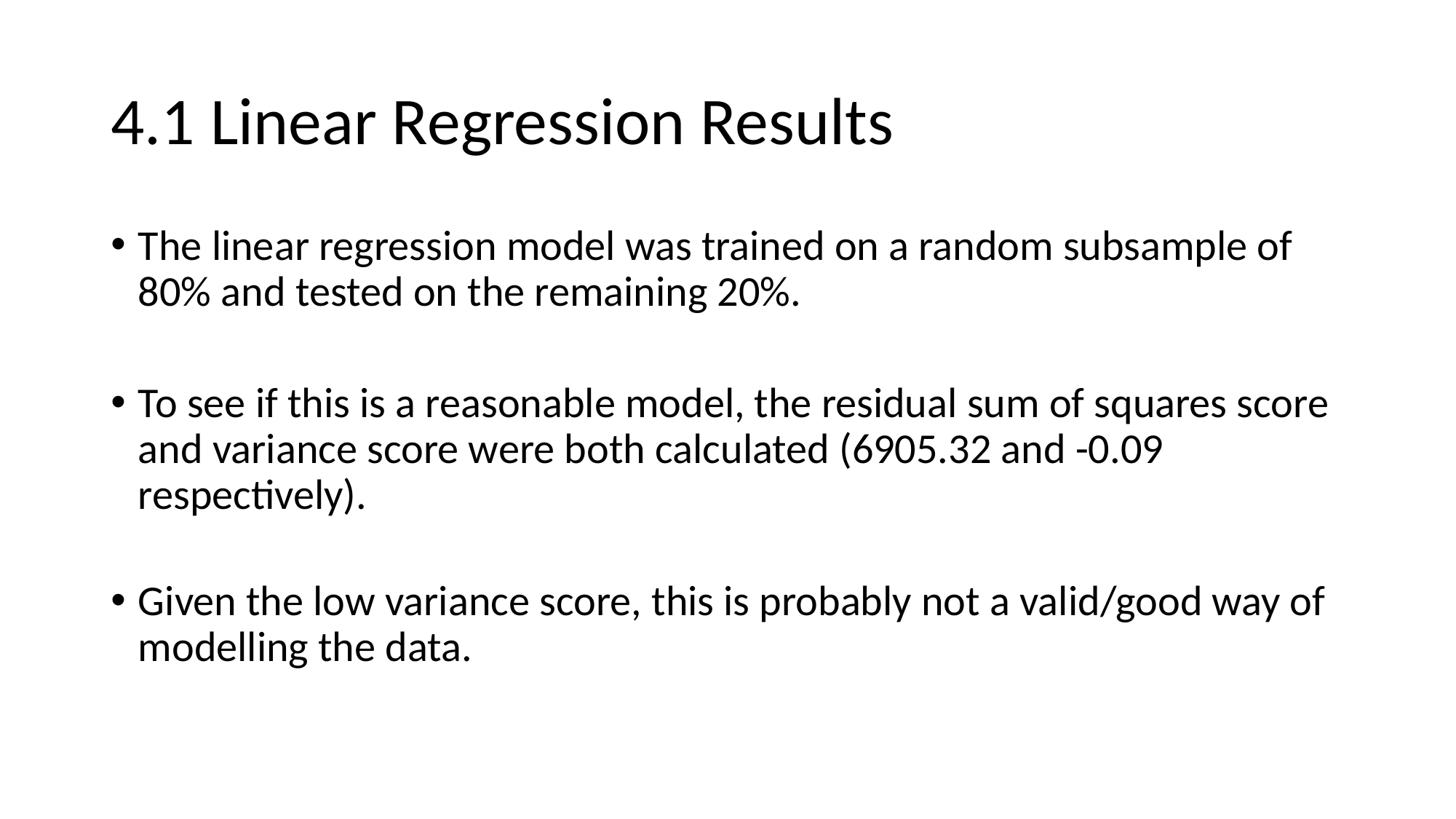

# 4.1 Linear Regression Results
The linear regression model was trained on a random subsample of 80% and tested on the remaining 20%.
To see if this is a reasonable model, the residual sum of squares score and variance score were both calculated (6905.32 and -0.09 respectively).
Given the low variance score, this is probably not a valid/good way of modelling the data.